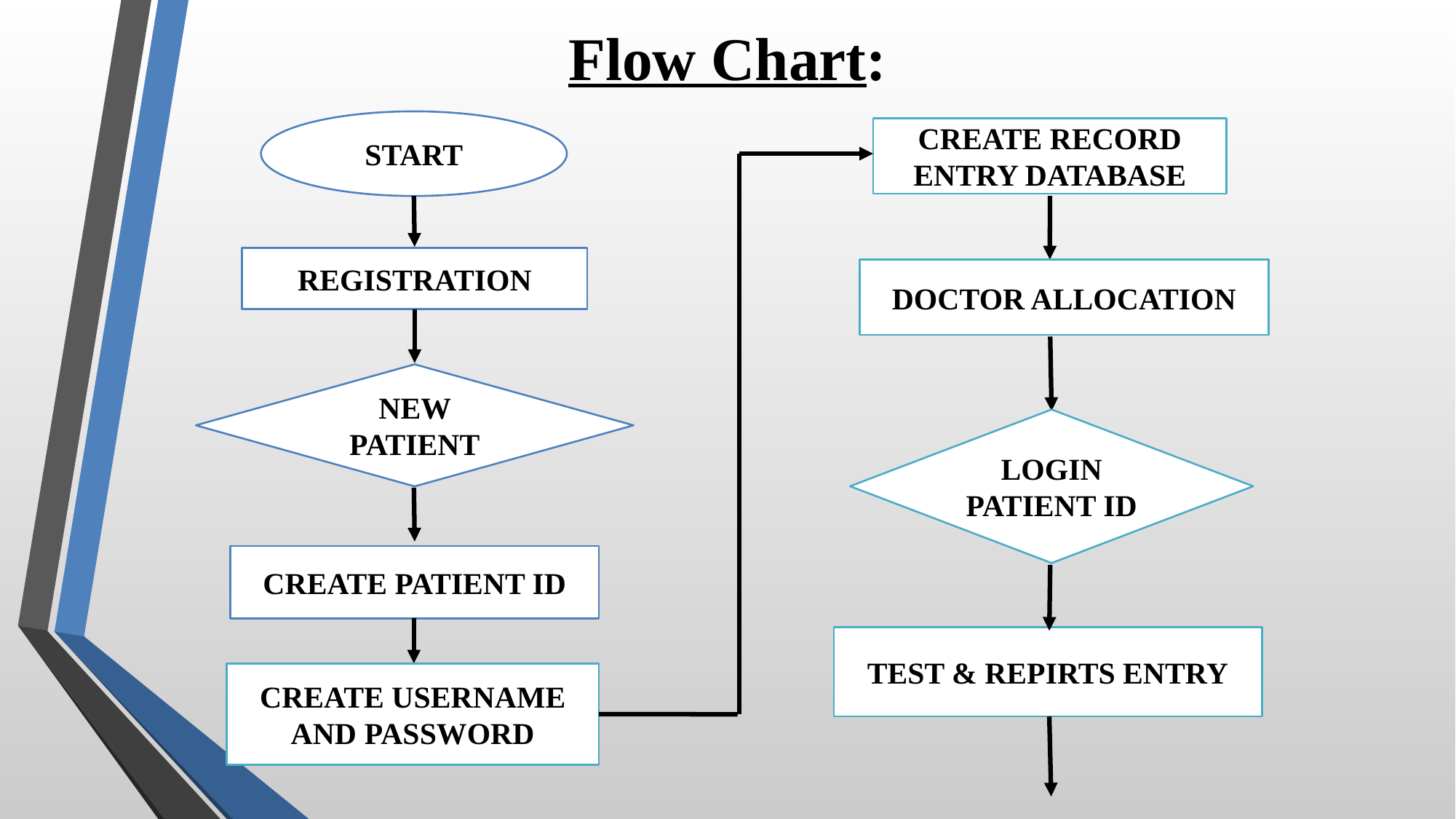

# Flow Chart:

START
CREATE RECORD ENTRY DATABASE
REGISTRATION
DOCTOR ALLOCATION
NEW PATIENT
LOGIN PATIENT ID
CREATE PATIENT ID
TEST & REPIRTS ENTRY
CREATE USERNAME AND PASSWORD